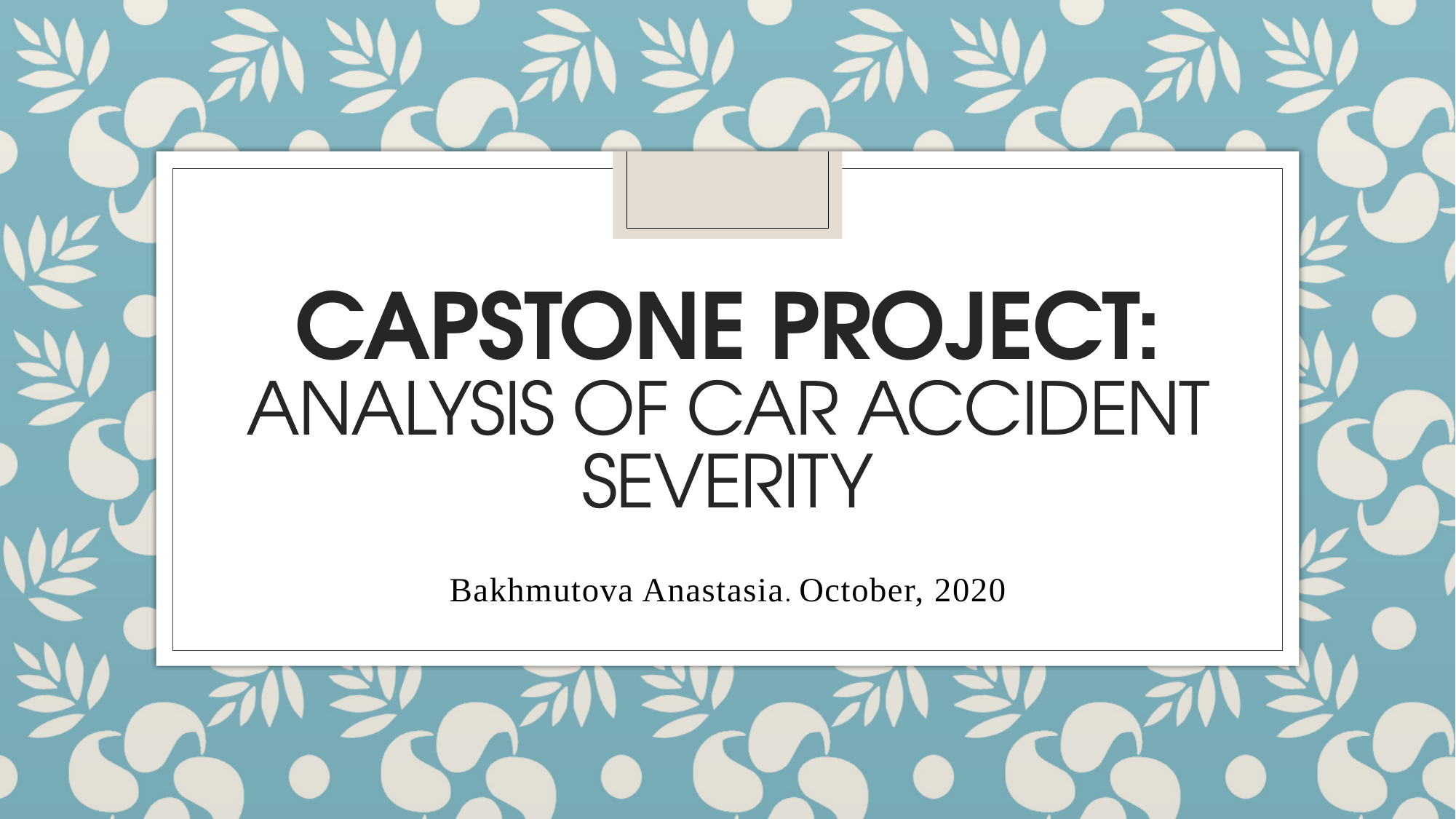

# Capstone Project: analysis of Car accident severity
Bakhmutova Anastasia. October, 2020